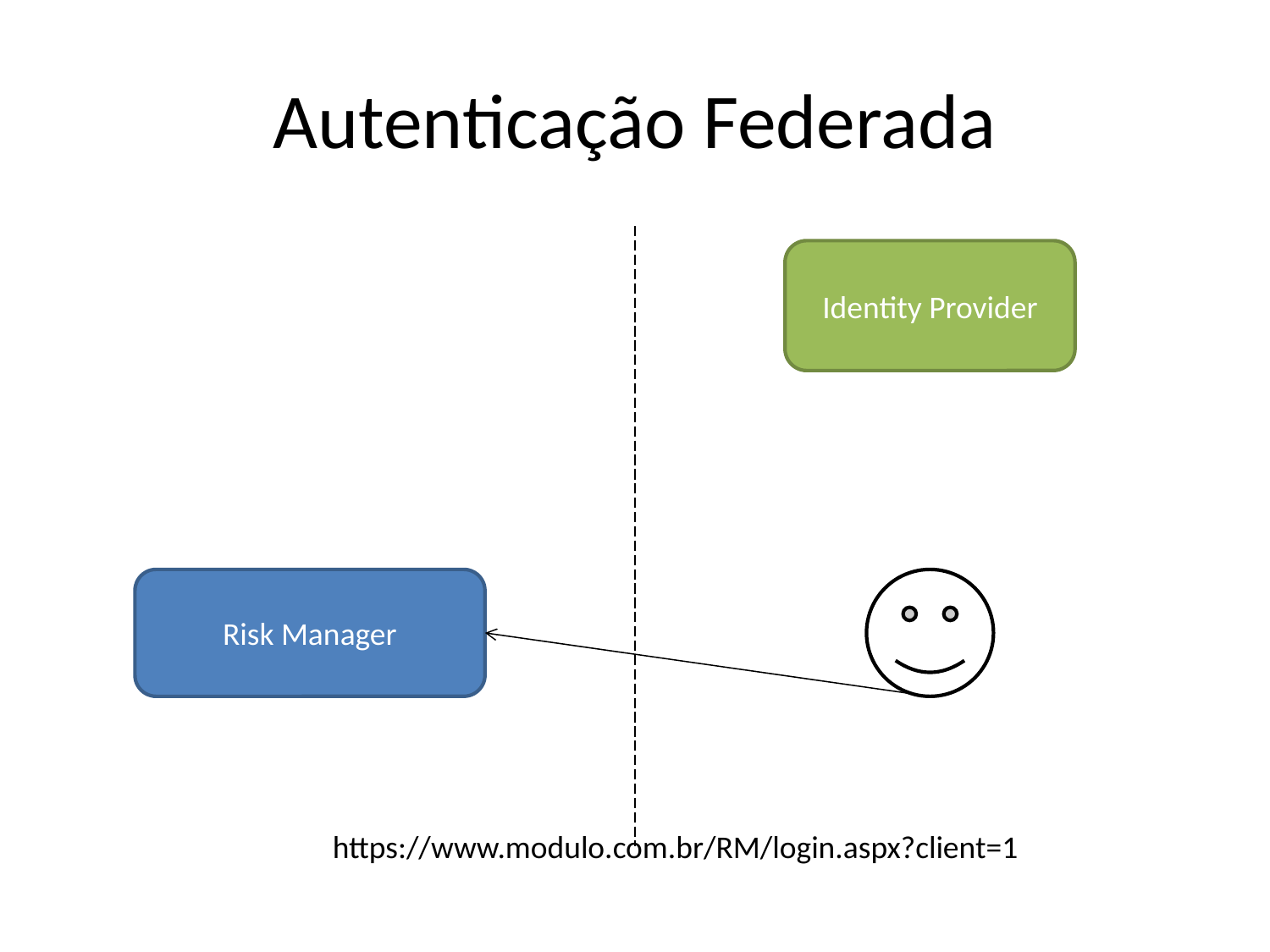

# Autenticação Federada
Identity Provider
Risk Manager

https://www.modulo.com.br/RM/login.aspx?client=1